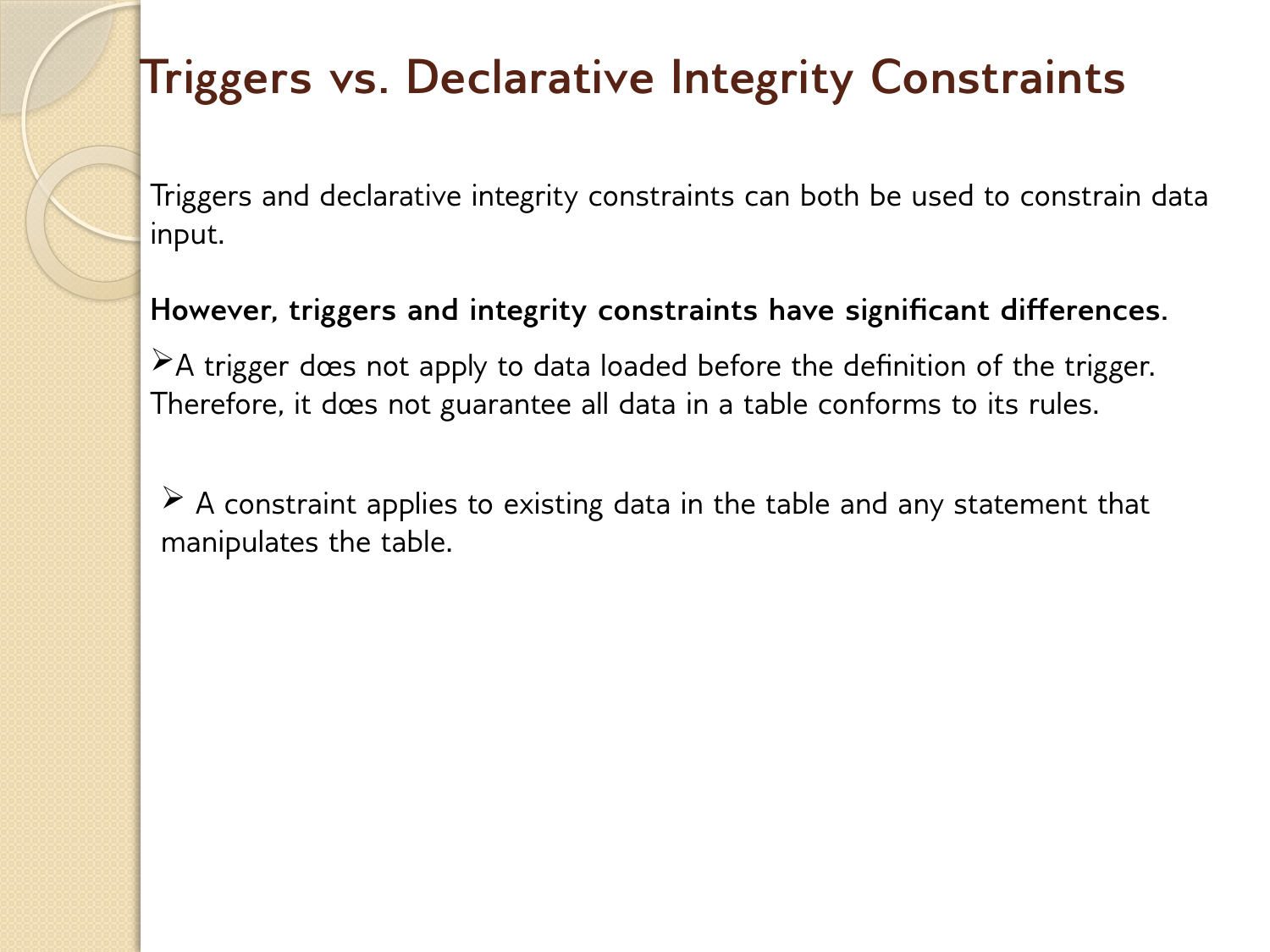

# Triggers vs. Declarative Integrity Constraints
Triggers and declarative integrity constraints can both be used to constrain data input.

However, triggers and integrity constraints have significant differences.
A trigger does not apply to data loaded before the definition of the trigger. Therefore, it does not guarantee all data in a table conforms to its rules.
 A constraint applies to existing data in the table and any statement that manipulates the table.